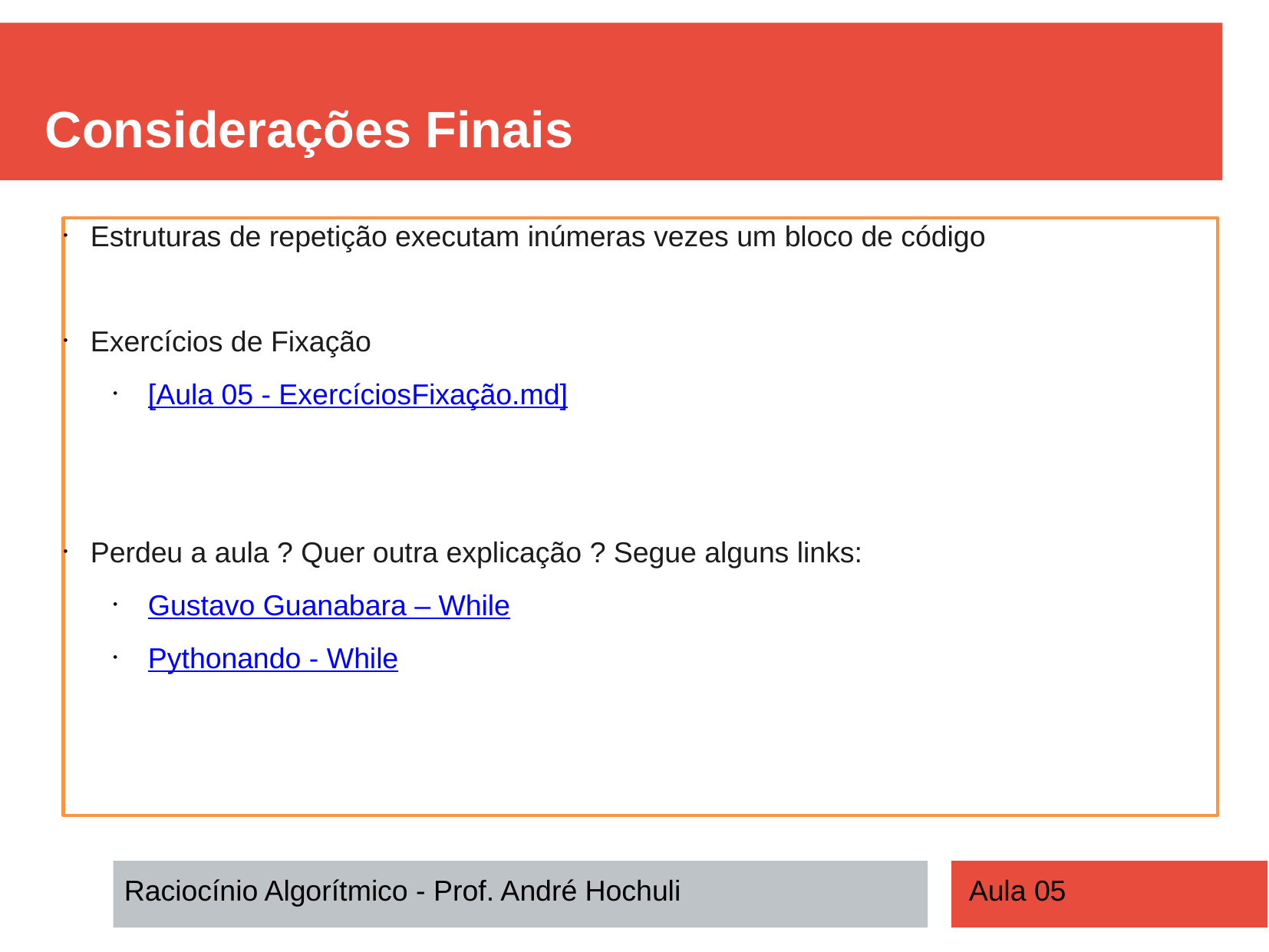

Considerações Finais
Estruturas de repetição executam inúmeras vezes um bloco de código

Exercícios de Fixação
[Aula 05 - ExercíciosFixação.md]

Perdeu a aula ? Quer outra explicação ? Segue alguns links:
Gustavo Guanabara – While
Pythonando - While

Raciocínio Algorítmico - Prof. André Hochuli
Aula 05